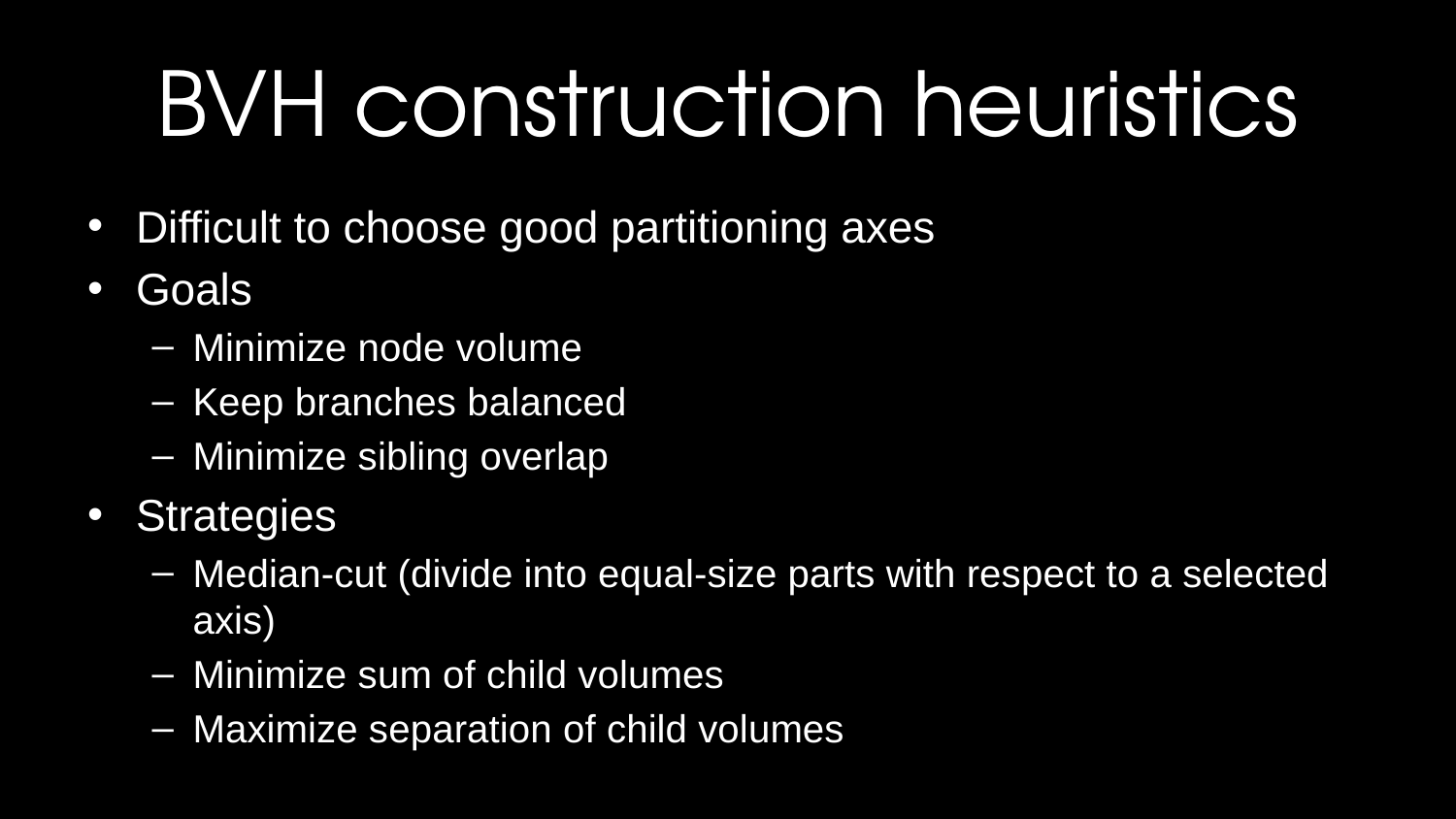

# BVH construction heuristics
Difficult to choose good partitioning axes
Goals
Minimize node volume
Keep branches balanced
Minimize sibling overlap
Strategies
Median-cut (divide into equal-size parts with respect to a selected axis)
Minimize sum of child volumes
Maximize separation of child volumes